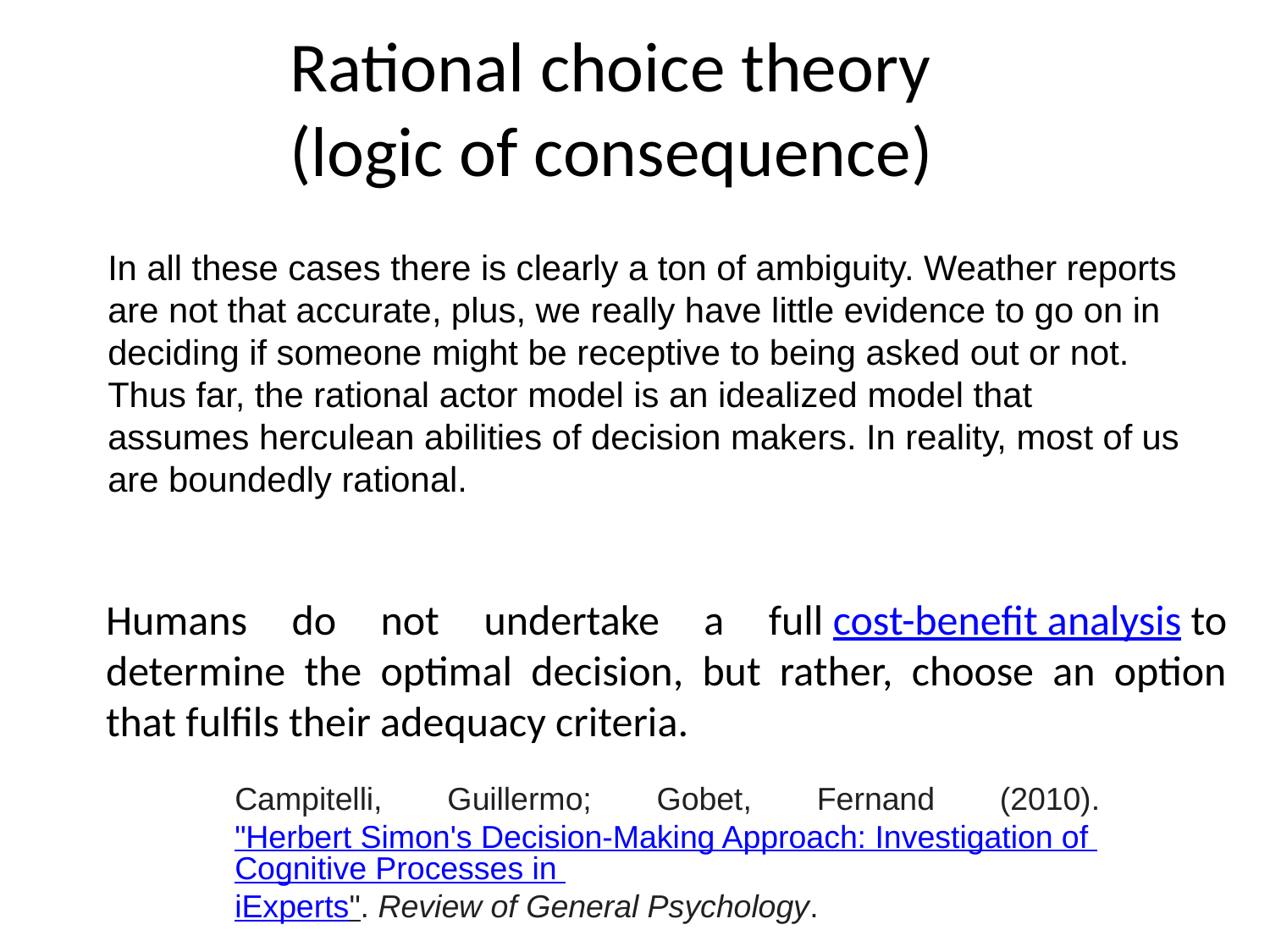

# Rational choice theory (logic of consequence)
In all these cases there is clearly a ton of ambiguity. Weather reports are not that accurate, plus, we really have little evidence to go on in deciding if someone might be receptive to being asked out or not. Thus far, the rational actor model is an idealized model that assumes herculean abilities of decision makers. In reality, most of us are boundedly rational.
Humans do not undertake a full cost-benefit analysis to determine the optimal decision, but rather, choose an option that fulfils their adequacy criteria.
Campitelli, Guillermo; Gobet, Fernand (2010). "Herbert Simon's Decision-Making Approach: Investigation of Cognitive Processes in iExperts". Review of General Psychology.